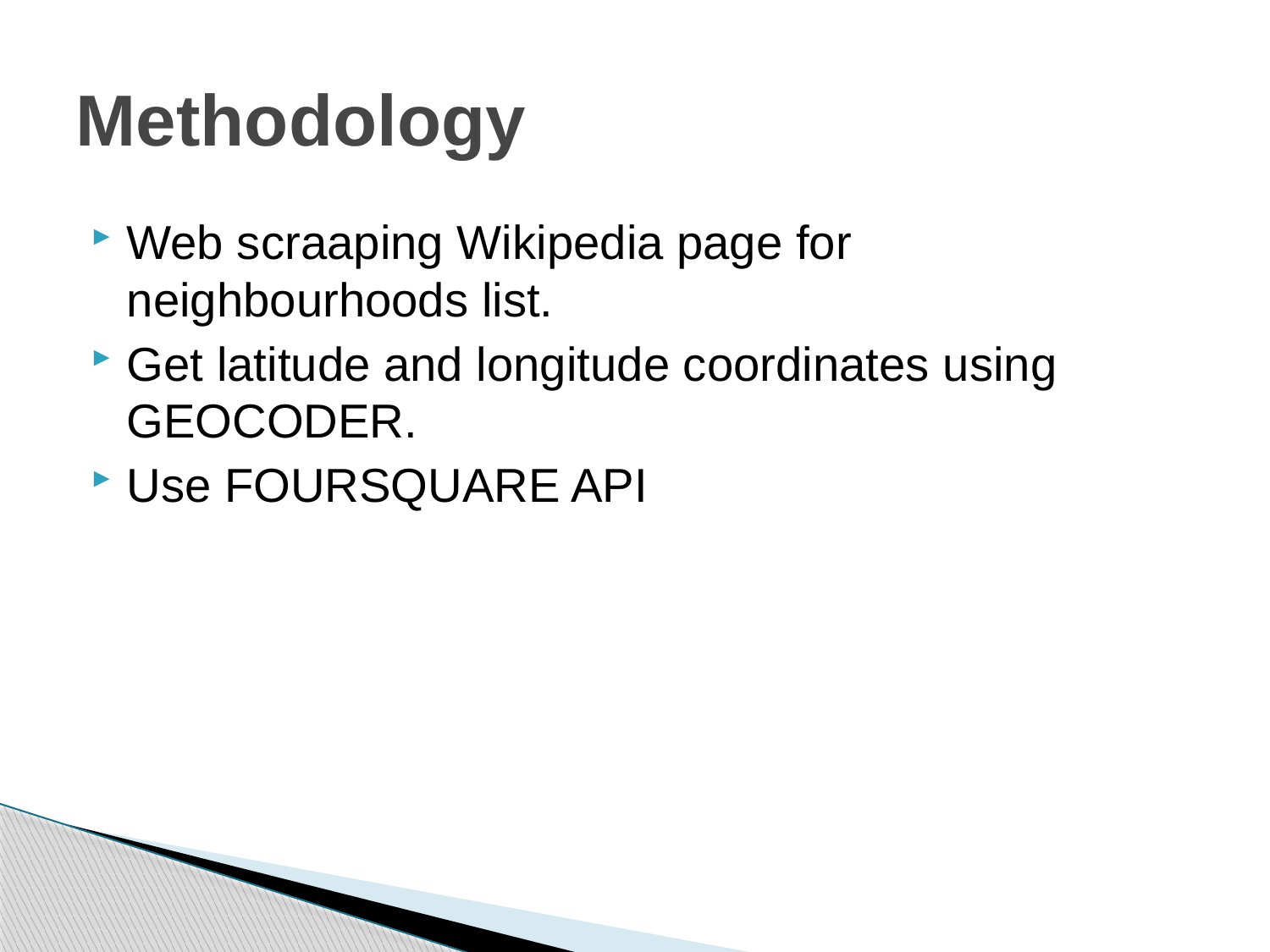

# Methodology
Web scraaping Wikipedia page for neighbourhoods list.
Get latitude and longitude coordinates using GEOCODER.
Use FOURSQUARE API